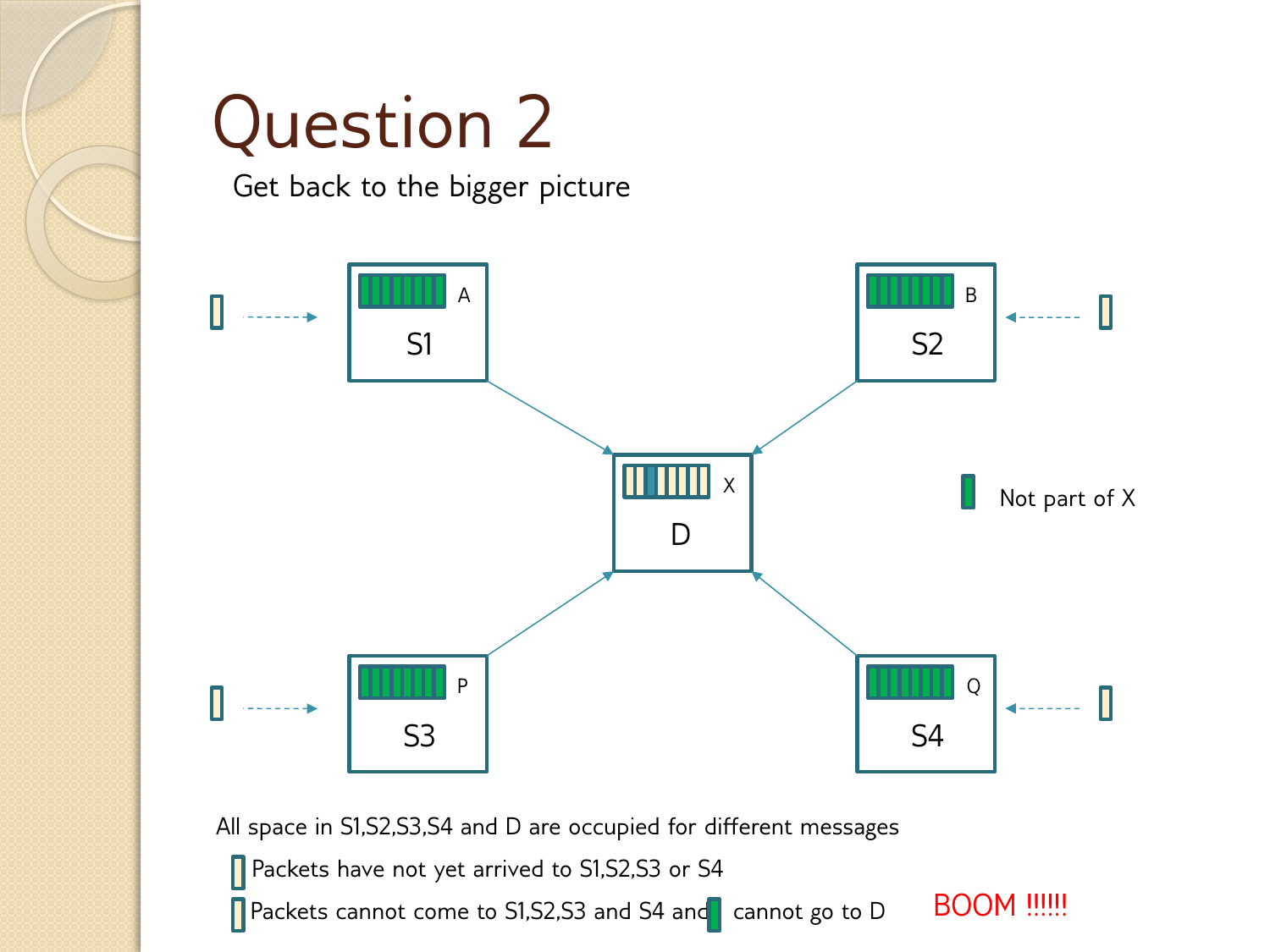

# Question 2
Get back to the bigger picture

A

B

S1
S2

X

Not part of X
D

P

Q

S3
S4
All space in S1,S2,S3,S4 and D are occupied for different messages
Packets have not yet arrived to S1,S2,S3 or S4

BOOM !!!!!!
Packets cannot come to S1,S2,S3 and S4 and
cannot go to D